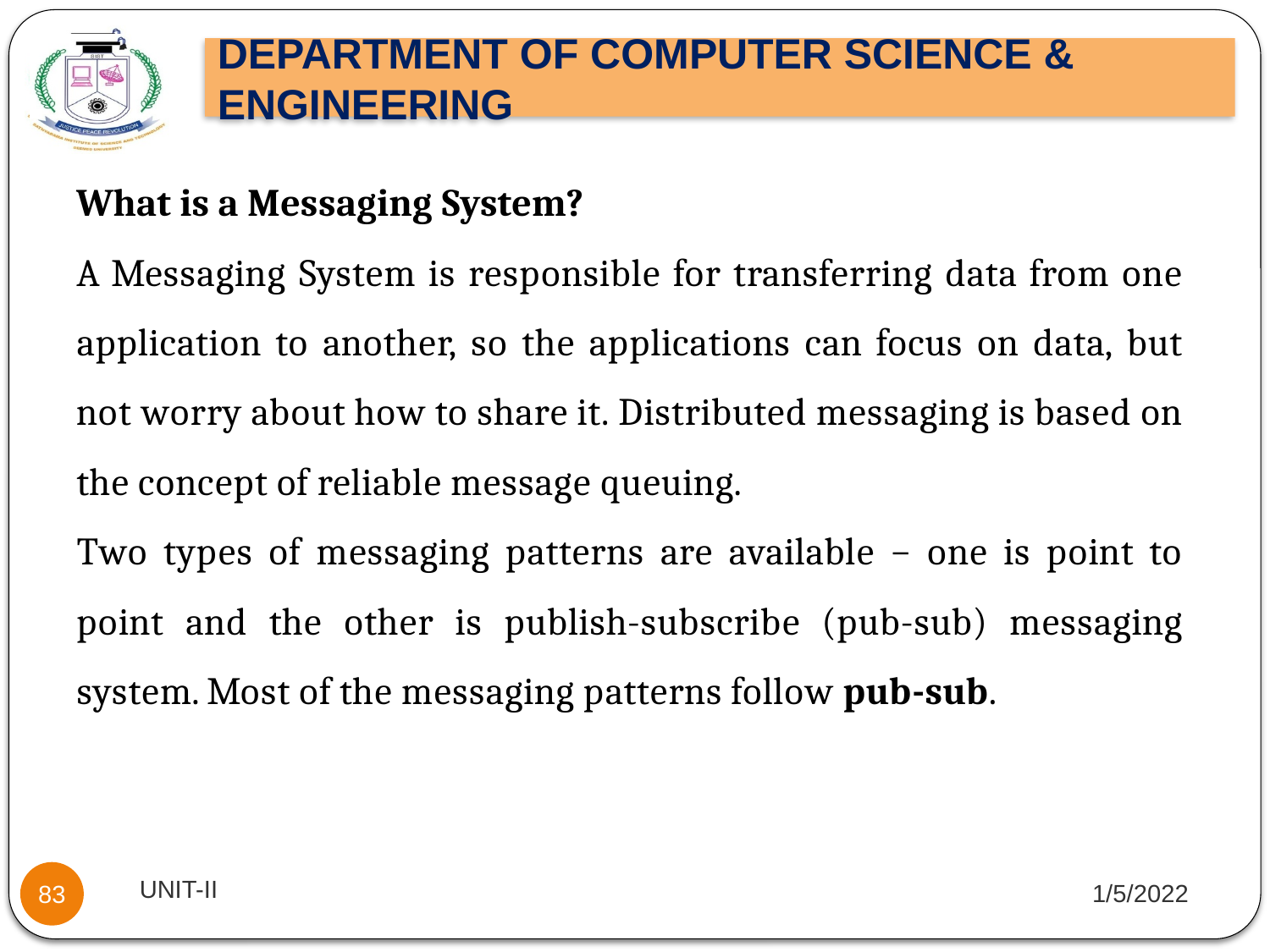

What is a Messaging System?
A Messaging System is responsible for transferring data from one application to another, so the applications can focus on data, but not worry about how to share it. Distributed messaging is based on the concept of reliable message queuing.
Two types of messaging patterns are available − one is point to point and the other is publish-subscribe (pub-sub) messaging system. Most of the messaging patterns follow pub-sub.
UNIT-II
1/5/2022
83